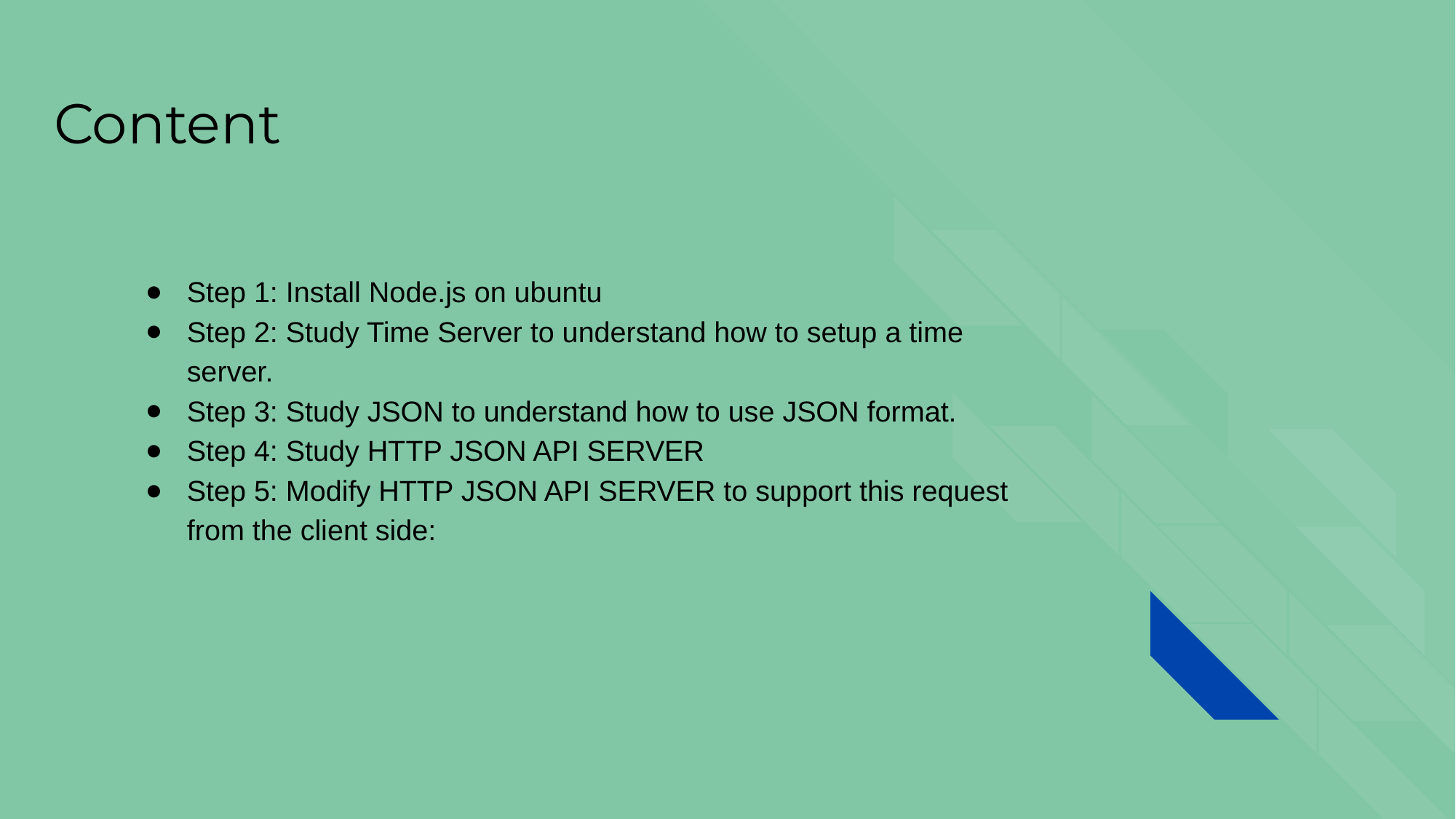

# Content

Step 1: Install Node.js on ubuntu
Step 2: Study Time Server to understand how to setup a time server.
Step 3: Study JSON to understand how to use JSON format.
Step 4: Study HTTP JSON API SERVER
Step 5: Modify HTTP JSON API SERVER to support this request from the client side: